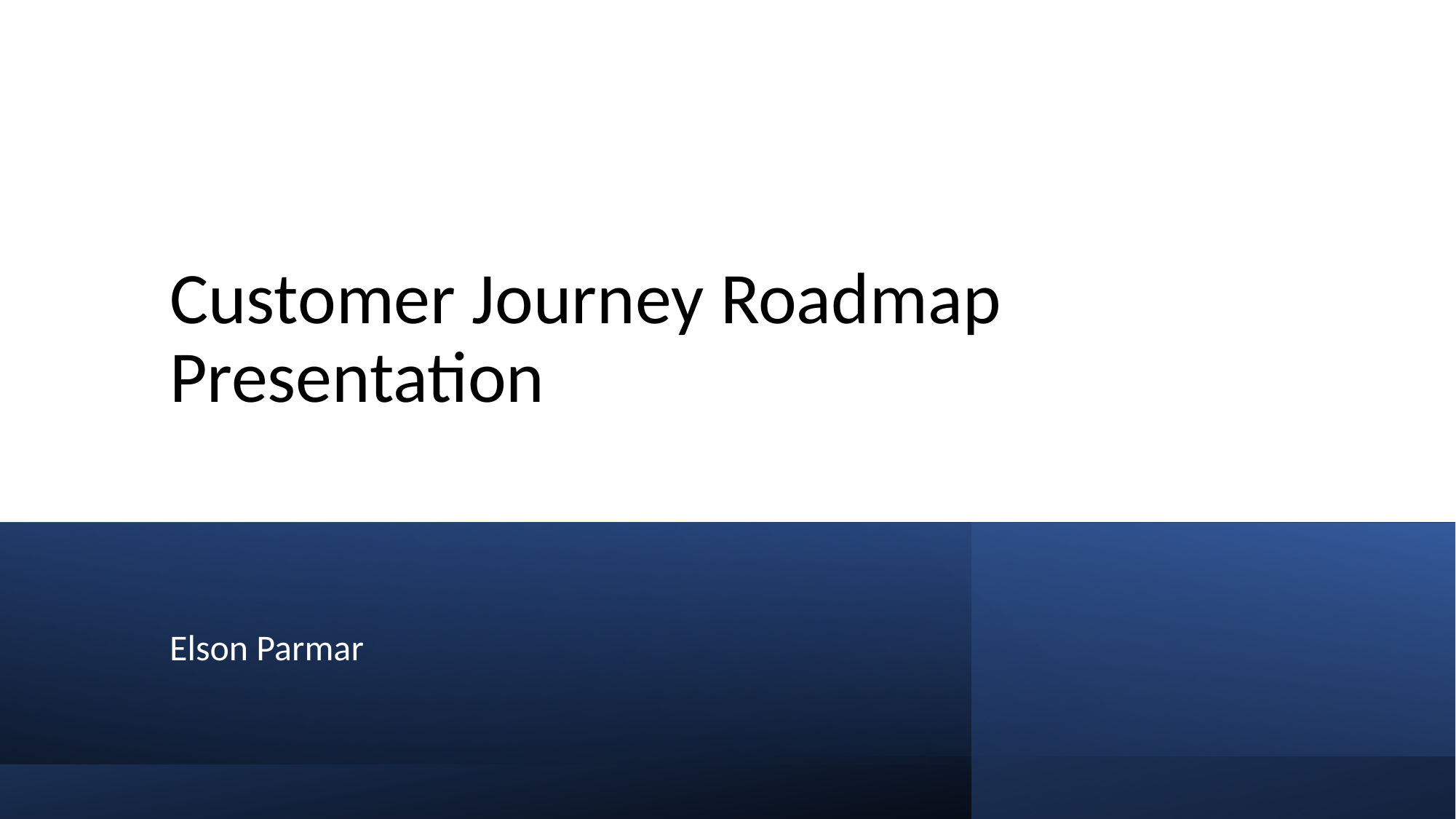

# Customer Journey Roadmap Presentation

Elson Parmar